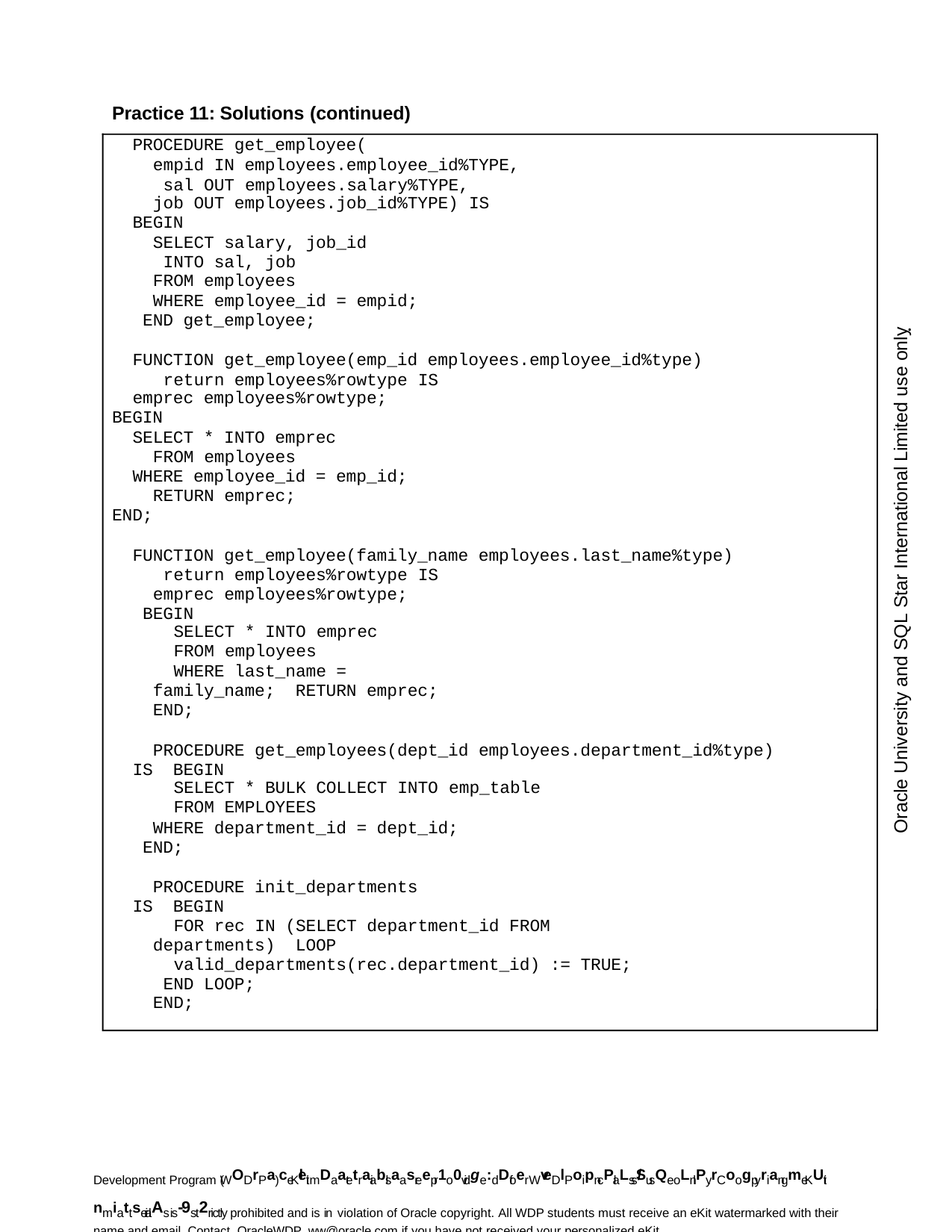

Practice 11: Solutions (continued)
PROCEDURE get_employee(
empid IN employees.employee_id%TYPE,  sal OUT employees.salary%TYPE,
job OUT employees.job_id%TYPE) IS
BEGIN
SELECT salary, job_id  INTO sal, job
FROM employees
WHERE employee_id = empid;  END get_employee;

FUNCTION get_employee(emp_id employees.employee_id%type)  return employees%rowtype IS
emprec employees%rowtype;
BEGIN
SELECT * INTO emprec  FROM employees
WHERE employee_id = emp_id;  RETURN emprec;
END;

FUNCTION get_employee(family_name employees.last_name%type)  return employees%rowtype IS
emprec employees%rowtype;  BEGIN
SELECT * INTO emprec
FROM employees
WHERE last_name = family_name;  RETURN emprec;
END;

PROCEDURE get_employees(dept_id employees.department_id%type) IS  BEGIN
SELECT * BULK COLLECT INTO emp_table
FROM EMPLOYEES
WHERE department_id = dept_id;  END;

PROCEDURE init_departments IS  BEGIN
FOR rec IN (SELECT department_id FROM departments)  LOOP
valid_departments(rec.department_id) := TRUE;  END LOOP;
END;

Oracle University and SQL Star International Limited use onlyฺ
Development Program (WODrPa) ceKleit mDaatetraiablsaasreepr1o0vidge:dDfoer WveDlPoipn-cPlaLss/SusQe oLnlPy.rCoogpyriangmeKUit nmiattserialAs is-9st2rictly prohibited and is in  violation of Oracle copyright. All WDP students must receive an eKit watermarked with their name and email. Contact  OracleWDP_ww@oracle.com if you have not received your personalized eKit.